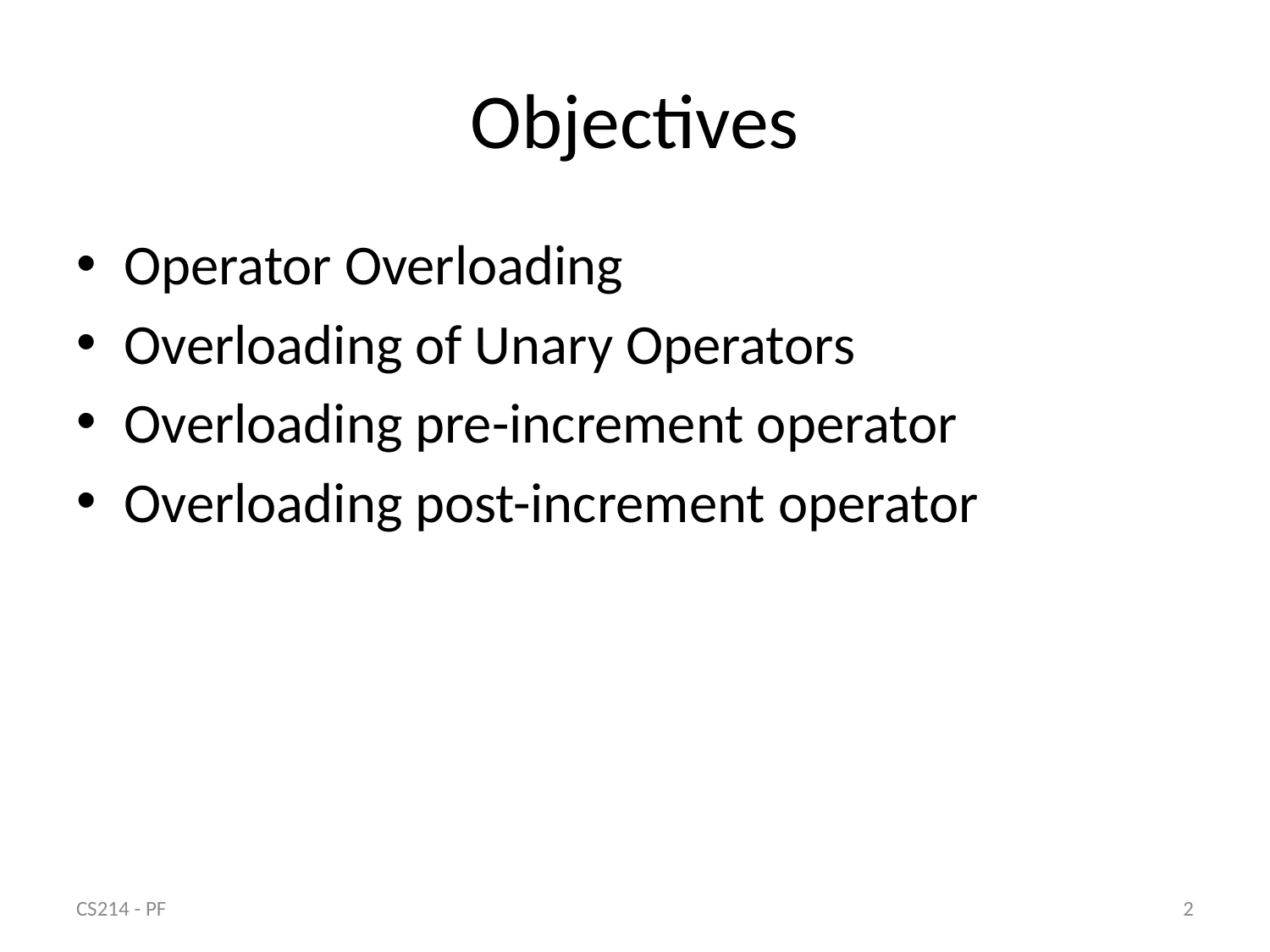

# Objectives
Operator Overloading
Overloading of Unary Operators
Overloading pre-increment operator
Overloading post-increment operator

CS214 - PF
2